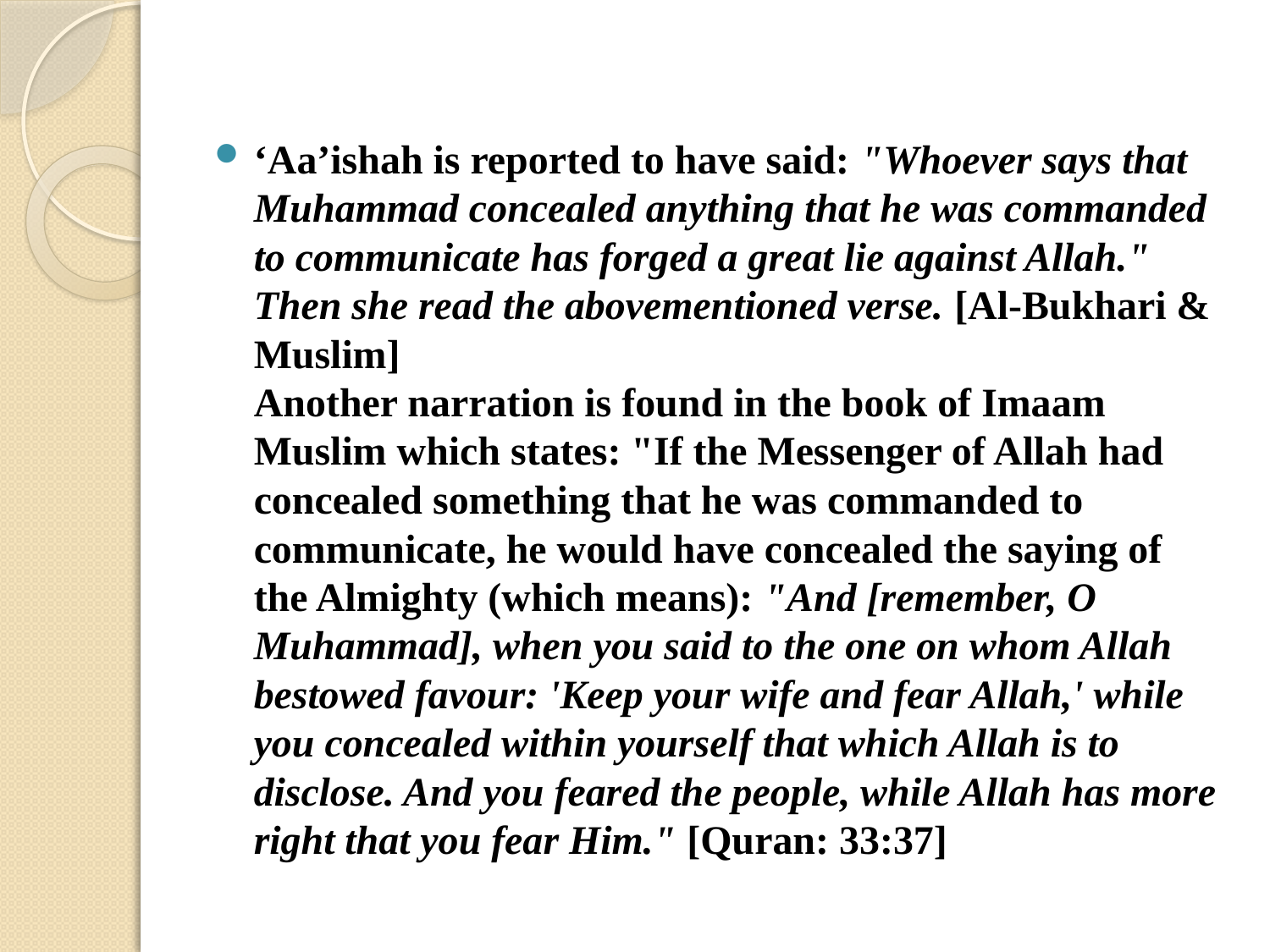

‘Aa’ishah is reported to have said: "Whoever says that Muhammad concealed anything that he was commanded to communicate has forged a great lie against Allah." Then she read the abovementioned verse. [Al-Bukhari & Muslim]
Another narration is found in the book of Imaam Muslim which states: "If the Messenger of Allah had concealed something that he was commanded to communicate, he would have concealed the saying of the Almighty (which means): "And [remember, O Muhammad], when you said to the one on whom Allah bestowed favour: 'Keep your wife and fear Allah,' while you concealed within yourself that which Allah is to disclose. And you feared the people, while Allah has more right that you fear Him." [Quran: 33:37]